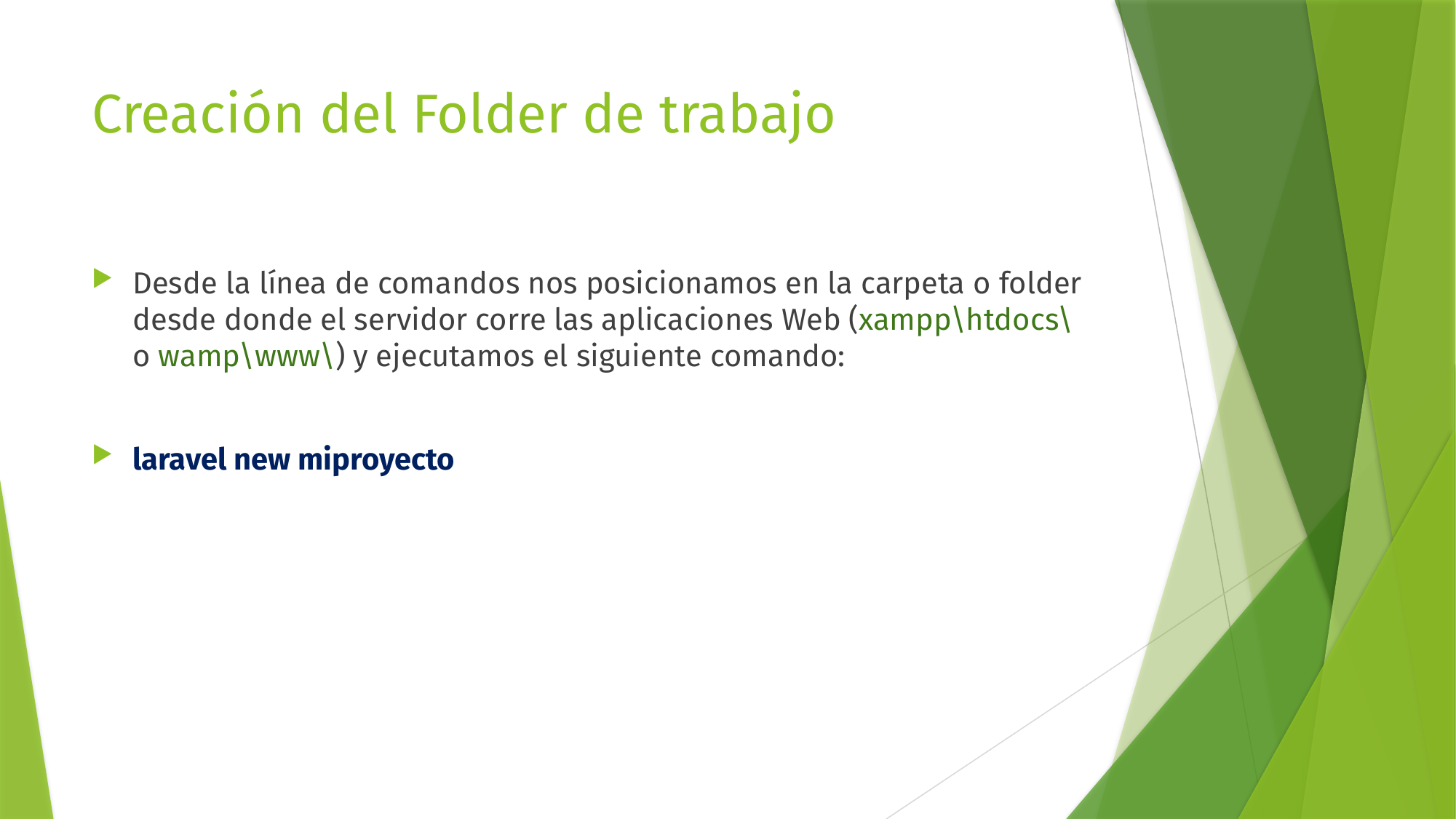

# Creación del Folder de trabajo
Desde la línea de comandos nos posicionamos en la carpeta o folder desde donde el servidor corre las aplicaciones Web (xampp\htdocs\ o wamp\www\) y ejecutamos el siguiente comando:

laravel new miproyecto